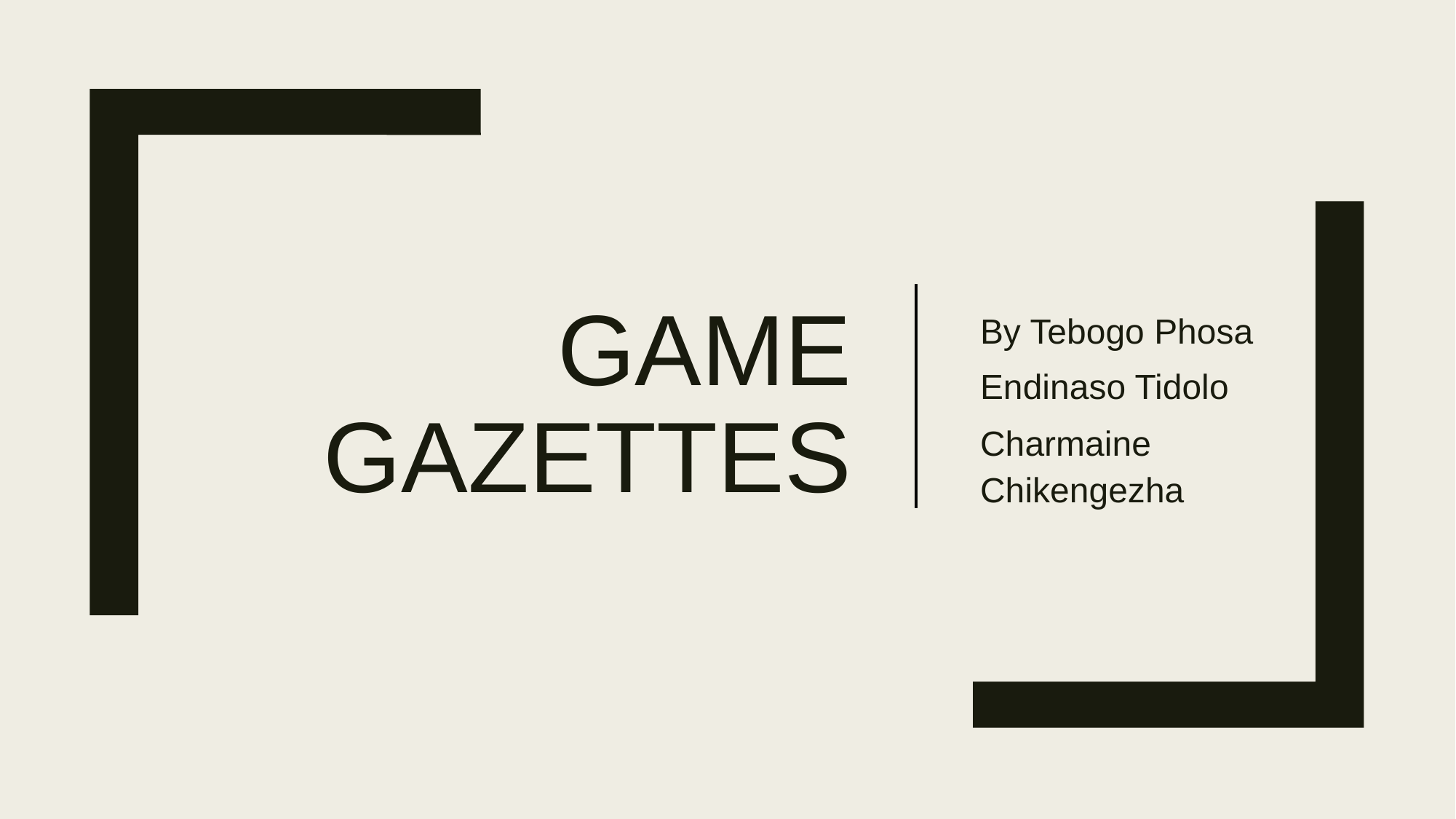

By Tebogo Phosa
Endinaso Tidolo
Charmaine Chikengezha
# Game gazettes